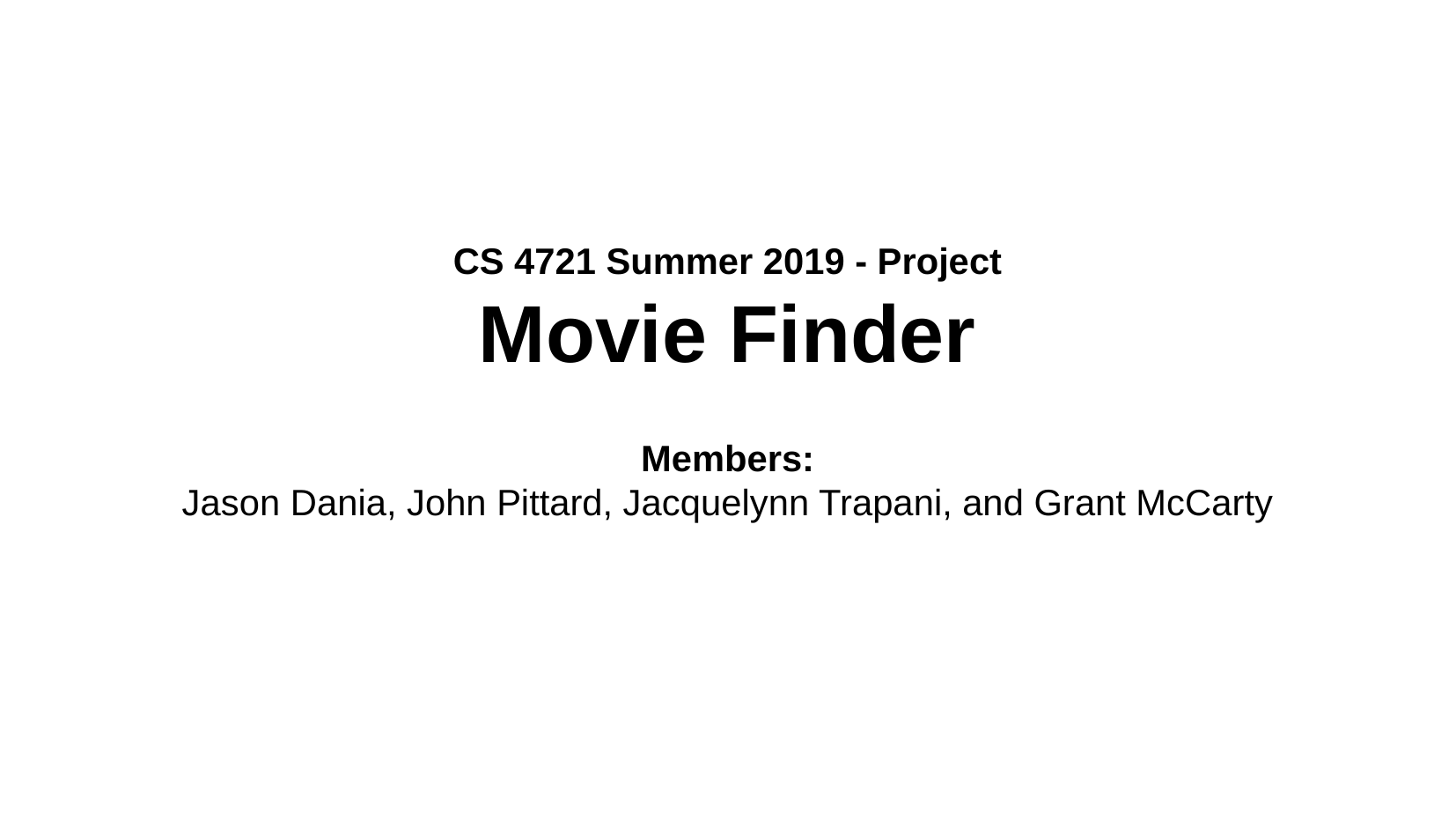

CS 4721 Summer 2019 - Project
Movie Finder

Members:
Jason Dania, John Pittard, Jacquelynn Trapani, and Grant McCarty